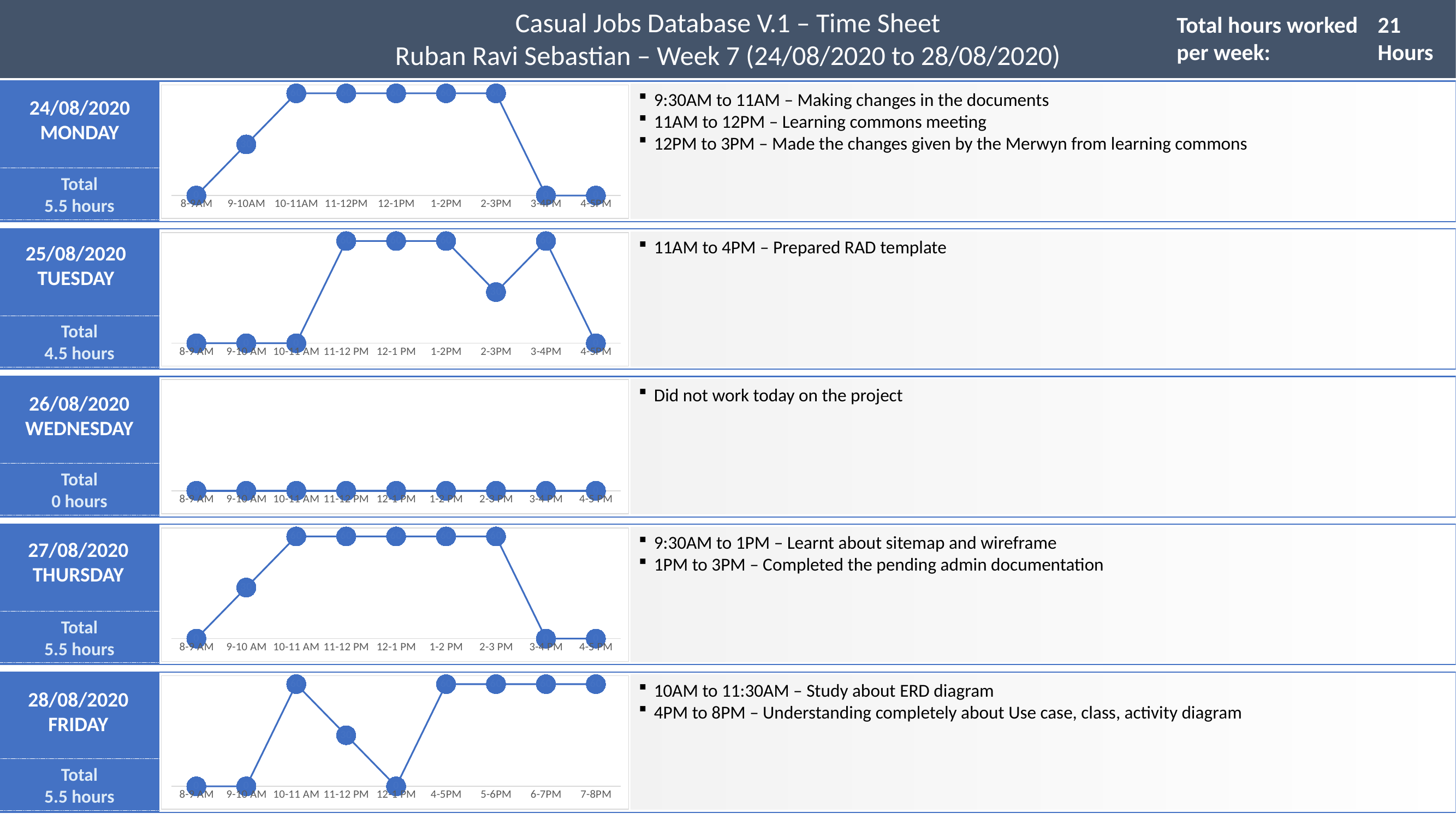

Casual Jobs Database V.1 – Time Sheet
Ruban Ravi Sebastian – Week 7 (24/08/2020 to 28/08/2020)
Total hours worked per week:
21 Hours

### Chart

| Category | Series 1 |
|---|---|
| 8-9AM | 0.0 |
| 9-10AM | 30.0 |
| 10-11AM | 60.0 |
| 11-12PM | 60.0 |
| 12-1PM | 60.0 |
| 1-2PM | 60.0 |
| 2-3PM | 60.0 |
| 3-4PM | 0.0 |
| 4-5PM | 0.0 |
9:30AM to 11AM – Making changes in the documents
11AM to 12PM – Learning commons meeting
12PM to 3PM – Made the changes given by the Merwyn from learning commons
24/08/2020
MONDAY
Total
5.5 hours

### Chart

| Category | Series 1 |
|---|---|
| 8-9 AM | 0.0 |
| 9-10 AM | 0.0 |
| 10-11 AM | 0.0 |
| 11-12 PM | 60.0 |
| 12-1 PM | 60.0 |
| 1-2PM | 60.0 |
| 2-3PM | 30.0 |
| 3-4PM | 60.0 |
| 4-5PM | 0.0 |
11AM to 4PM – Prepared RAD template

25/08/2020
TUESDAY
Total
4.5 hours

### Chart

| Category | Series 1 |
|---|---|
| 8-9 AM | 0.0 |
| 9-10 AM | 0.0 |
| 10-11 AM | 0.0 |
| 11-12 PM | 0.0 |
| 12-1 PM | 0.0 |
| 1-2 PM | 0.0 |
| 2-3 PM | 0.0 |
| 3-4 PM | 0.0 |
| 4-5 PM | 0.0 |
Did not work today on the project

26/08/2020
WEDNESDAY
Total
0 hours

### Chart

| Category | Series 1 |
|---|---|
| 8-9 AM | 0.0 |
| 9-10 AM | 30.0 |
| 10-11 AM | 60.0 |
| 11-12 PM | 60.0 |
| 12-1 PM | 60.0 |
| 1-2 PM | 60.0 |
| 2-3 PM | 60.0 |
| 3-4 PM | 0.0 |
| 4-5 PM | 0.0 |
9:30AM to 1PM – Learnt about sitemap and wireframe
1PM to 3PM – Completed the pending admin documentation
27/08/2020
THURSDAY
Total
5.5 hours

### Chart

| Category | Series 1 |
|---|---|
| 8-9 AM | 0.0 |
| 9-10 AM | 0.0 |
| 10-11 AM | 60.0 |
| 11-12 PM | 30.0 |
| 12-1 PM | 0.0 |
| 4-5PM | 60.0 |
| 5-6PM | 60.0 |
| 6-7PM | 60.0 |
| 7-8PM | 60.0 |
10AM to 11:30AM – Study about ERD diagram
4PM to 8PM – Understanding completely about Use case, class, activity diagram
28/08/2020
FRIDAY
Total
5.5 hours